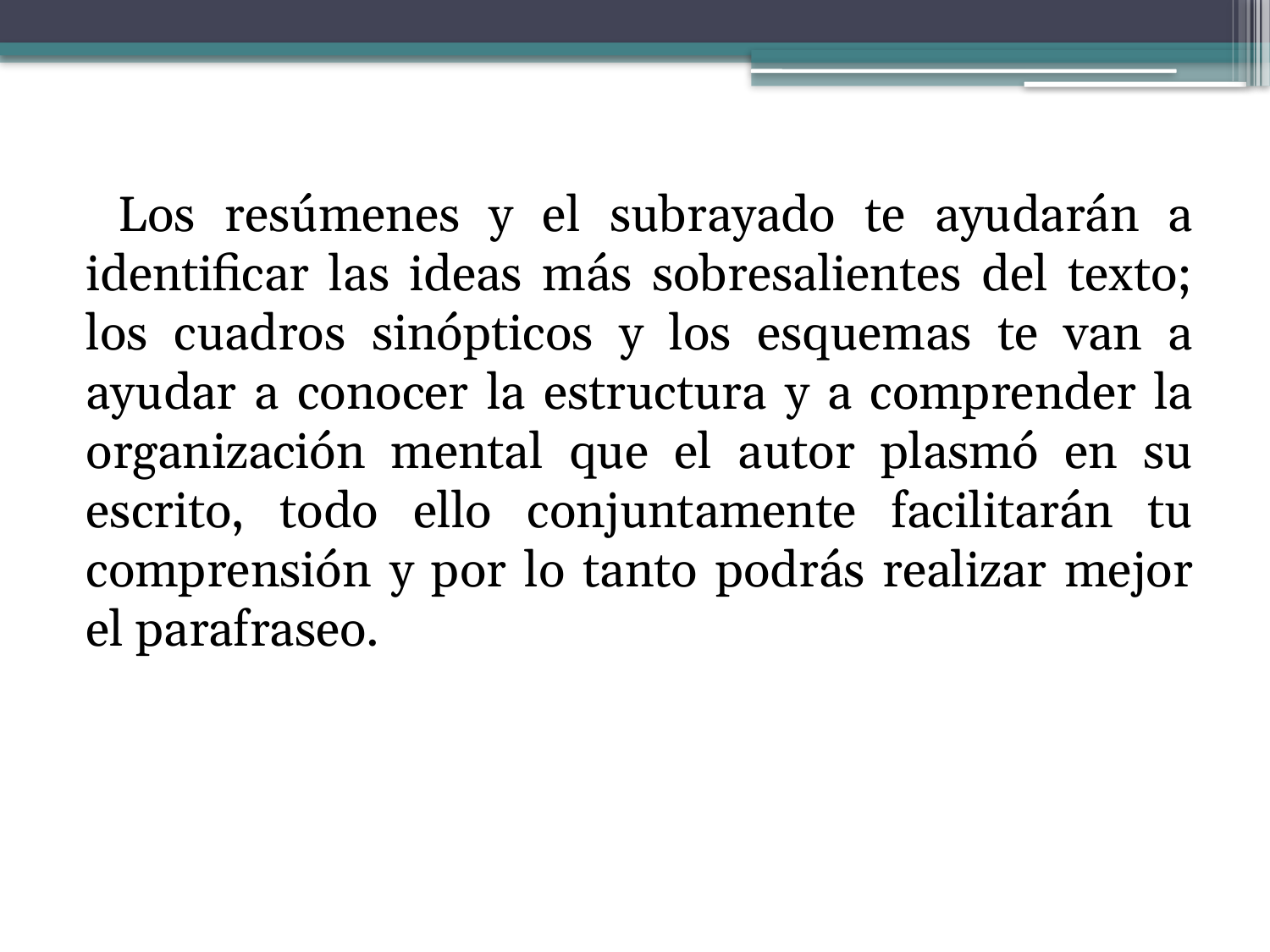

Los resúmenes y el subrayado te ayudarán a identificar las ideas más sobresalientes del texto; los cuadros sinópticos y los esquemas te van a ayudar a conocer la estructura y a comprender la organización mental que el autor plasmó en su escrito, todo ello conjuntamente facilitarán tu comprensión y por lo tanto podrás realizar mejor el parafraseo.